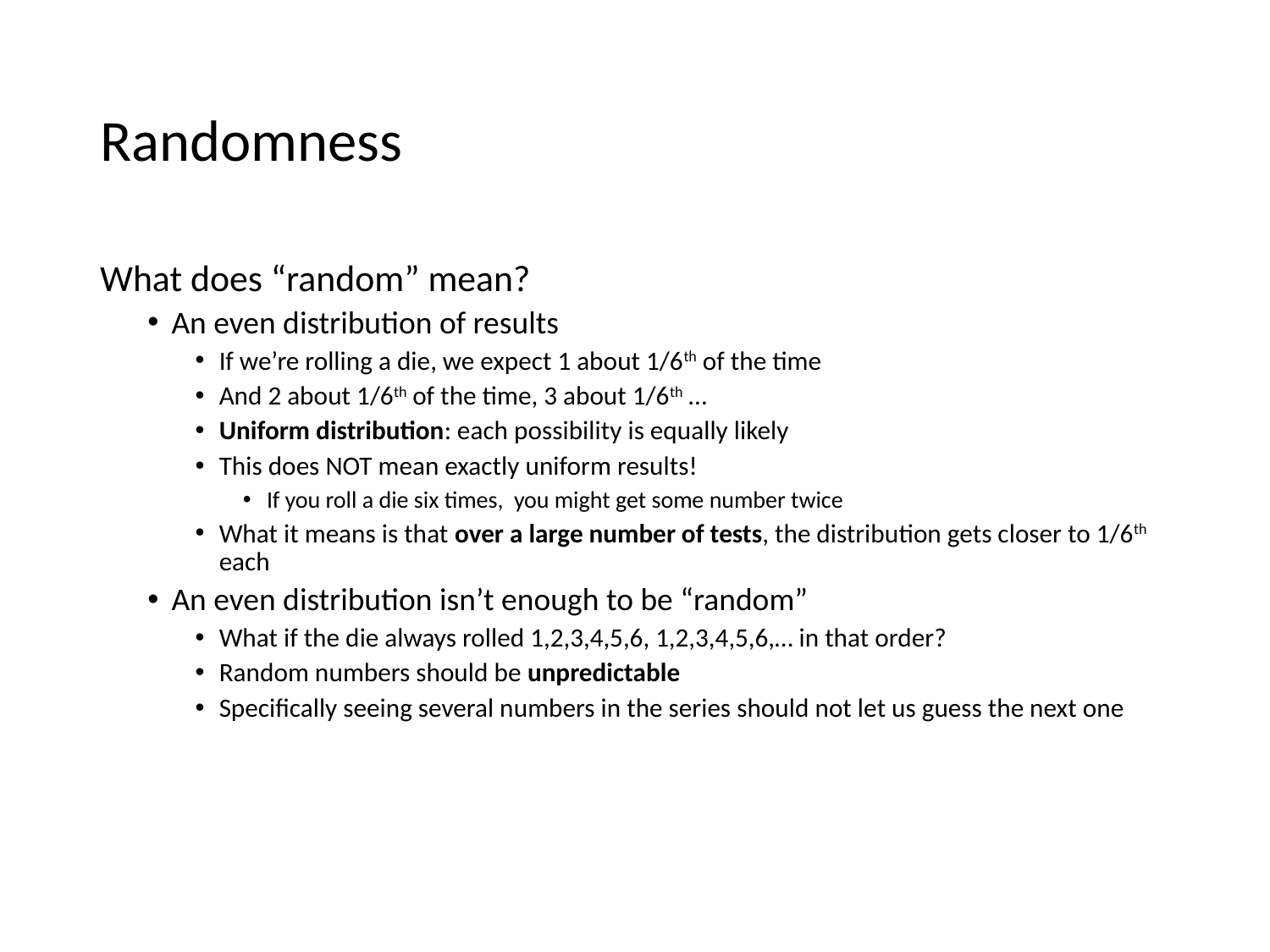

# Randomness
What does “random” mean?
An even distribution of results
If we’re rolling a die, we expect 1 about 1/6th of the time
And 2 about 1/6th of the time, 3 about 1/6th …
Uniform distribution: each possibility is equally likely
This does NOT mean exactly uniform results!
If you roll a die six times,  you might get some number twice
What it means is that over a large number of tests, the distribution gets closer to 1/6th each
An even distribution isn’t enough to be “random”
What if the die always rolled 1,2,3,4,5,6, 1,2,3,4,5,6,… in that order?
Random numbers should be unpredictable
Specifically seeing several numbers in the series should not let us guess the next one